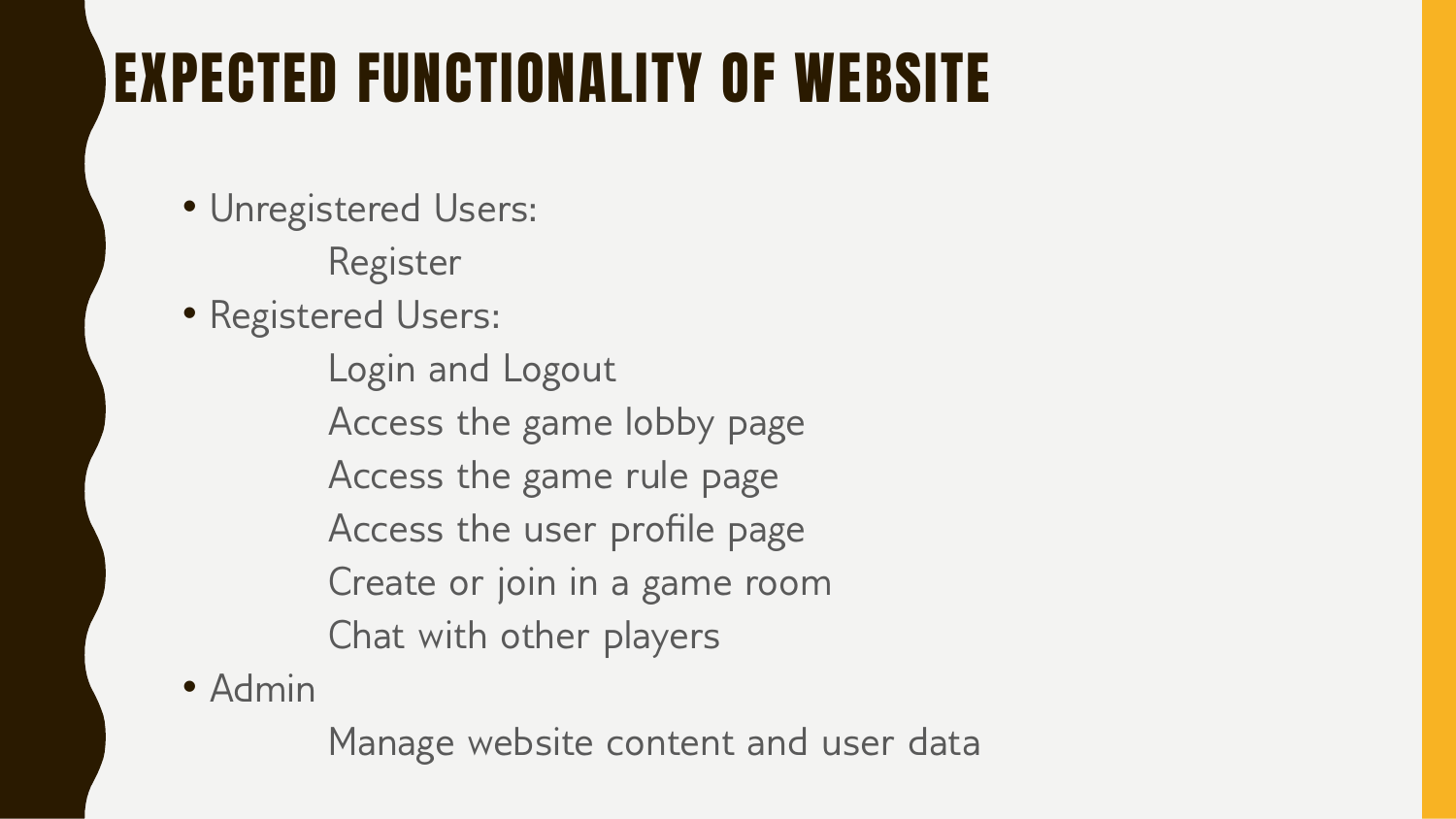

# Expected functionality of website
Unregistered Users:
	Register
Registered Users:
	Login and Logout
	Access the game lobby page
	Access the game rule page
	Access the user profile page
	Create or join in a game room
	Chat with other players
Admin
	Manage website content and user data